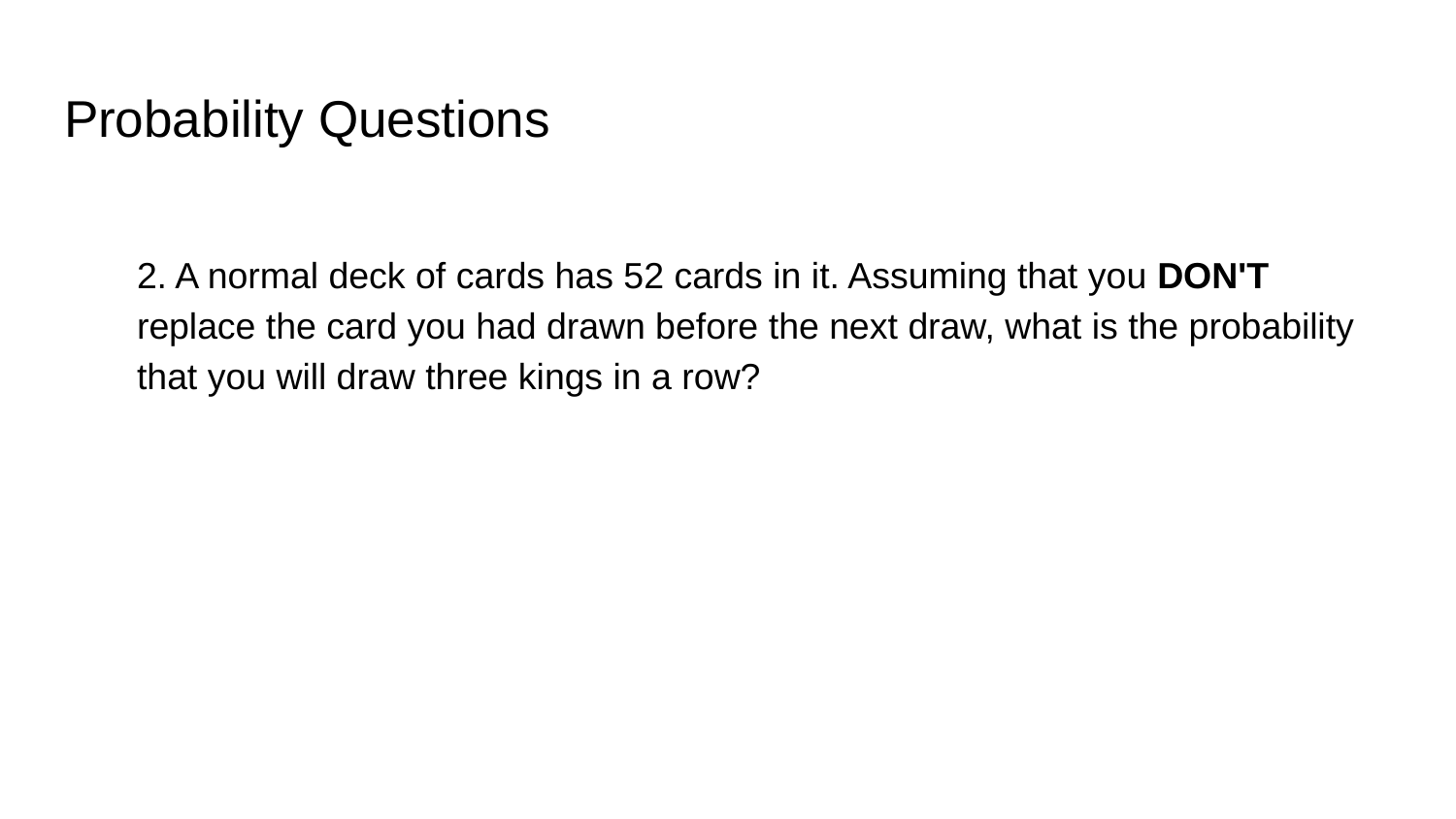

# Probability Questions
2. A normal deck of cards has 52 cards in it. Assuming that you DON'T replace the card you had drawn before the next draw, what is the probability that you will draw three kings in a row?